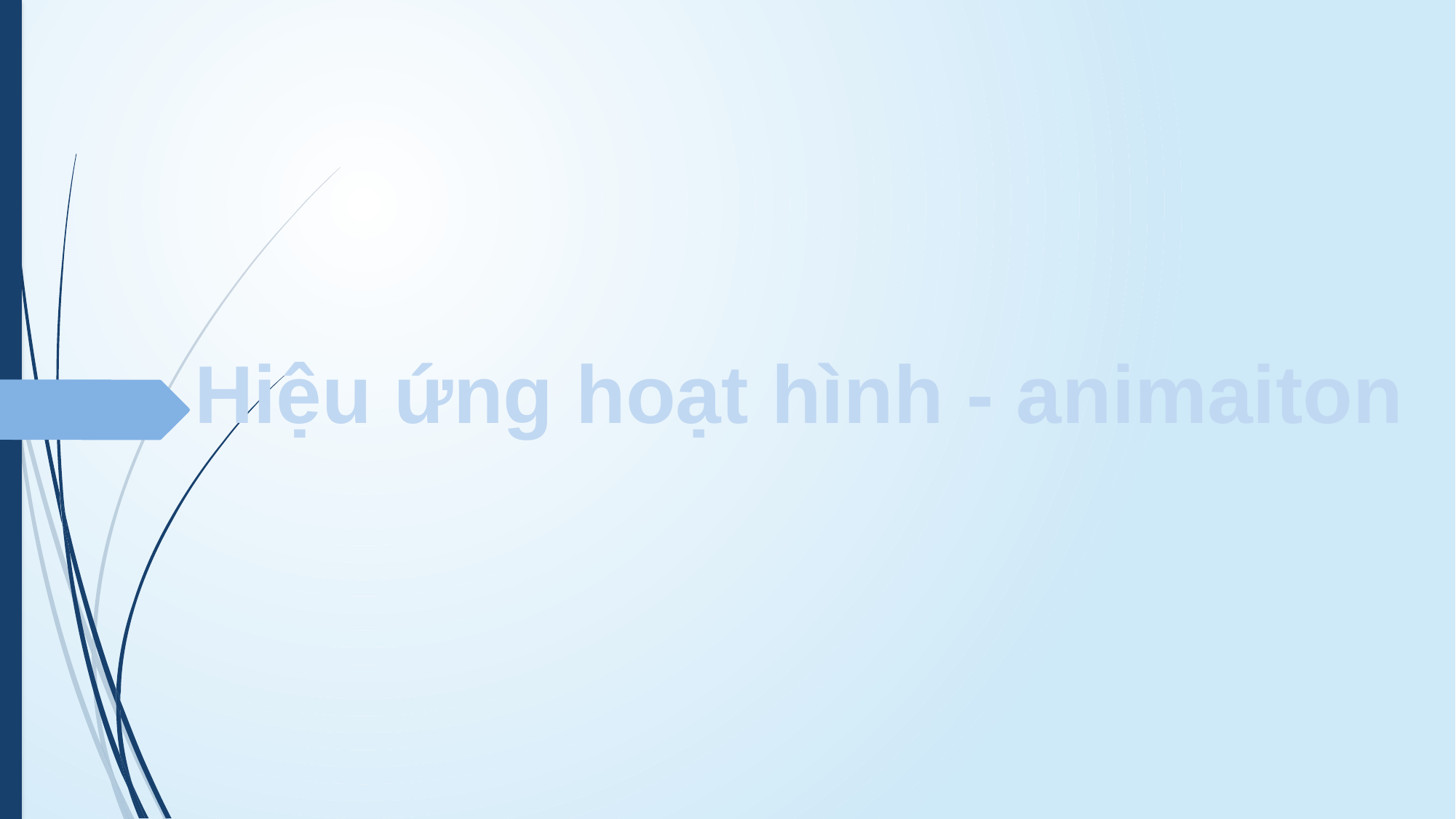

# Hiệu ứng hoạt hình - animaiton